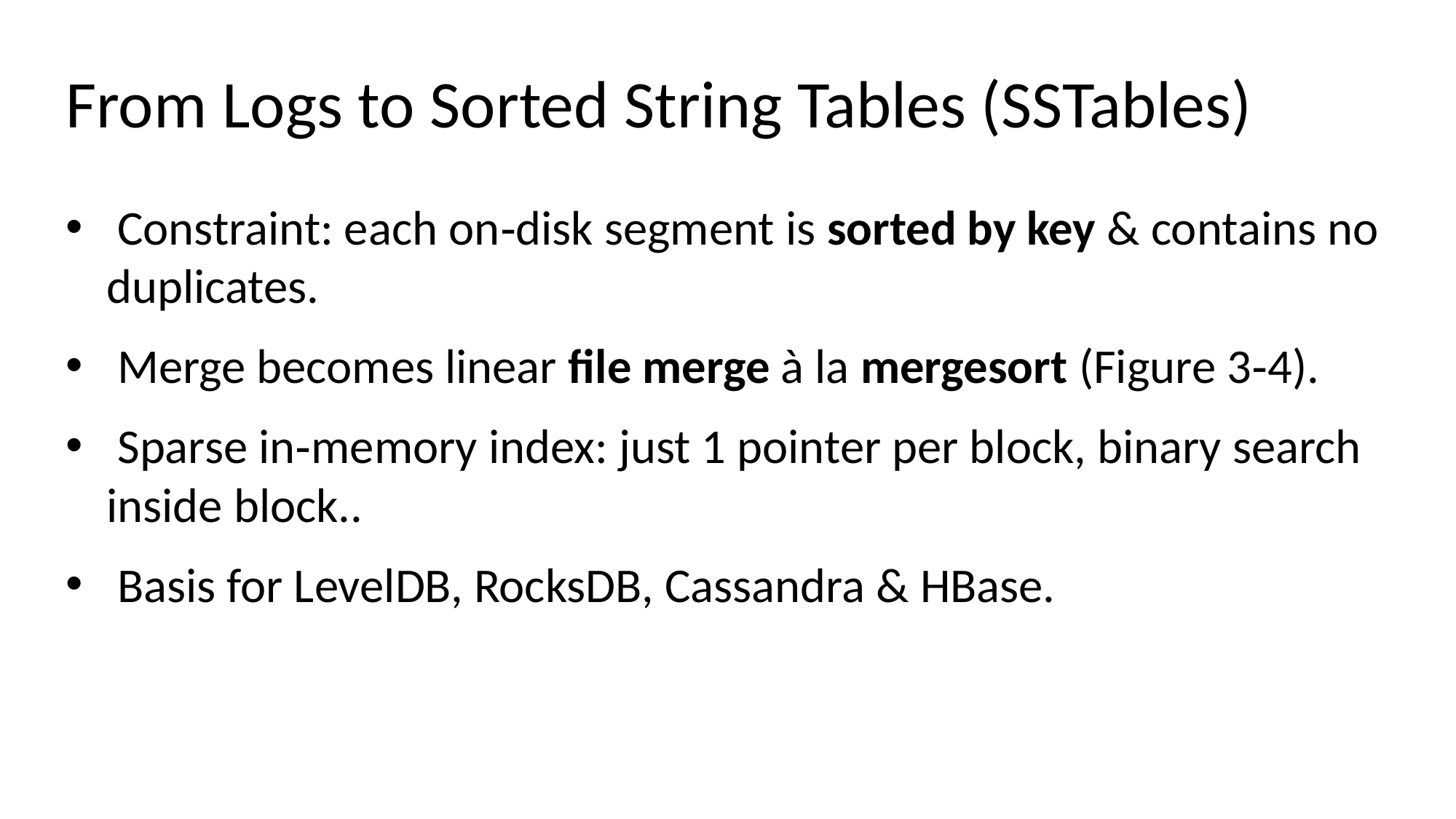

# From Logs to Sorted String Tables (SSTables)
 Constraint: each on‑disk segment is sorted by key & contains no duplicates.
 Merge becomes linear file merge à la mergesort (Figure 3‑4).
 Sparse in‑memory index: just 1 pointer per block, binary search inside block..
 Basis for LevelDB, RocksDB, Cassandra & HBase.